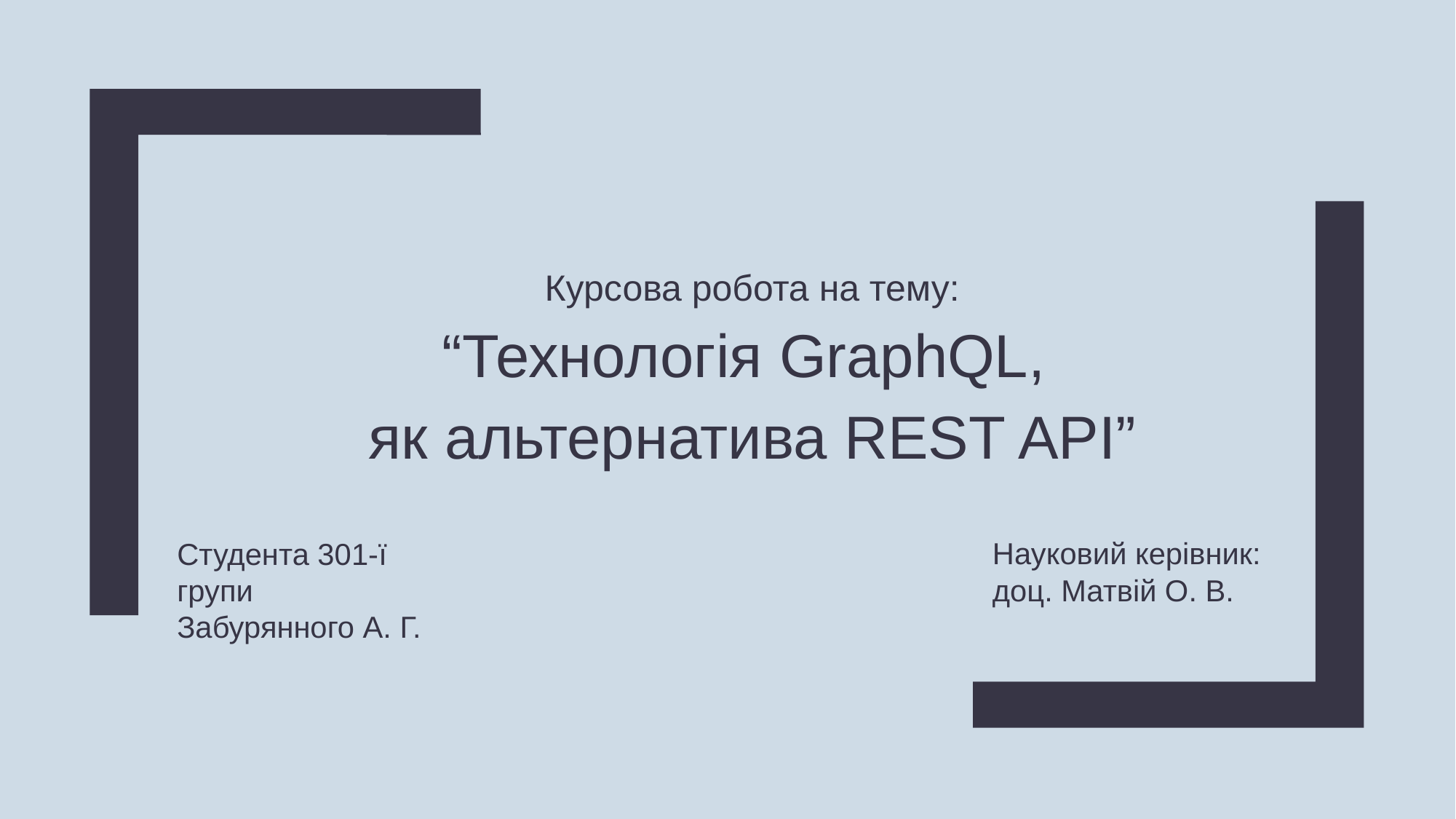

Курсова робота на тему:
“Технологія GraphQL,
як альтернатива REST API”
Студента 301-ї групи
Забурянного А. Г.
Науковий керівник:
доц. Матвій О. В.